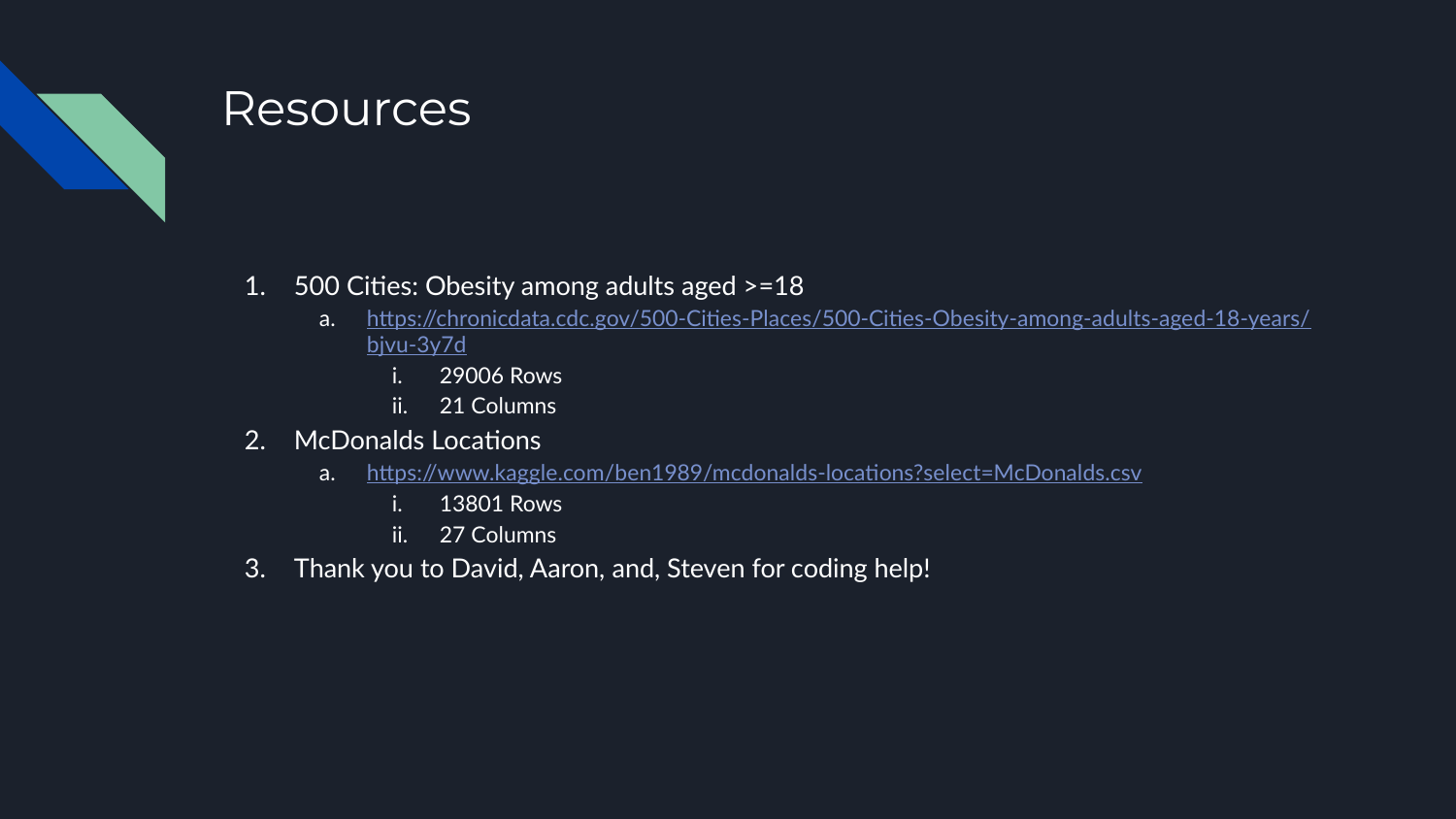

# Resources
500 Cities: Obesity among adults aged >=18
https://chronicdata.cdc.gov/500-Cities-Places/500-Cities-Obesity-among-adults-aged-18-years/bjvu-3y7d
29006 Rows
21 Columns
McDonalds Locations
https://www.kaggle.com/ben1989/mcdonalds-locations?select=McDonalds.csv
13801 Rows
27 Columns
Thank you to David, Aaron, and, Steven for coding help!